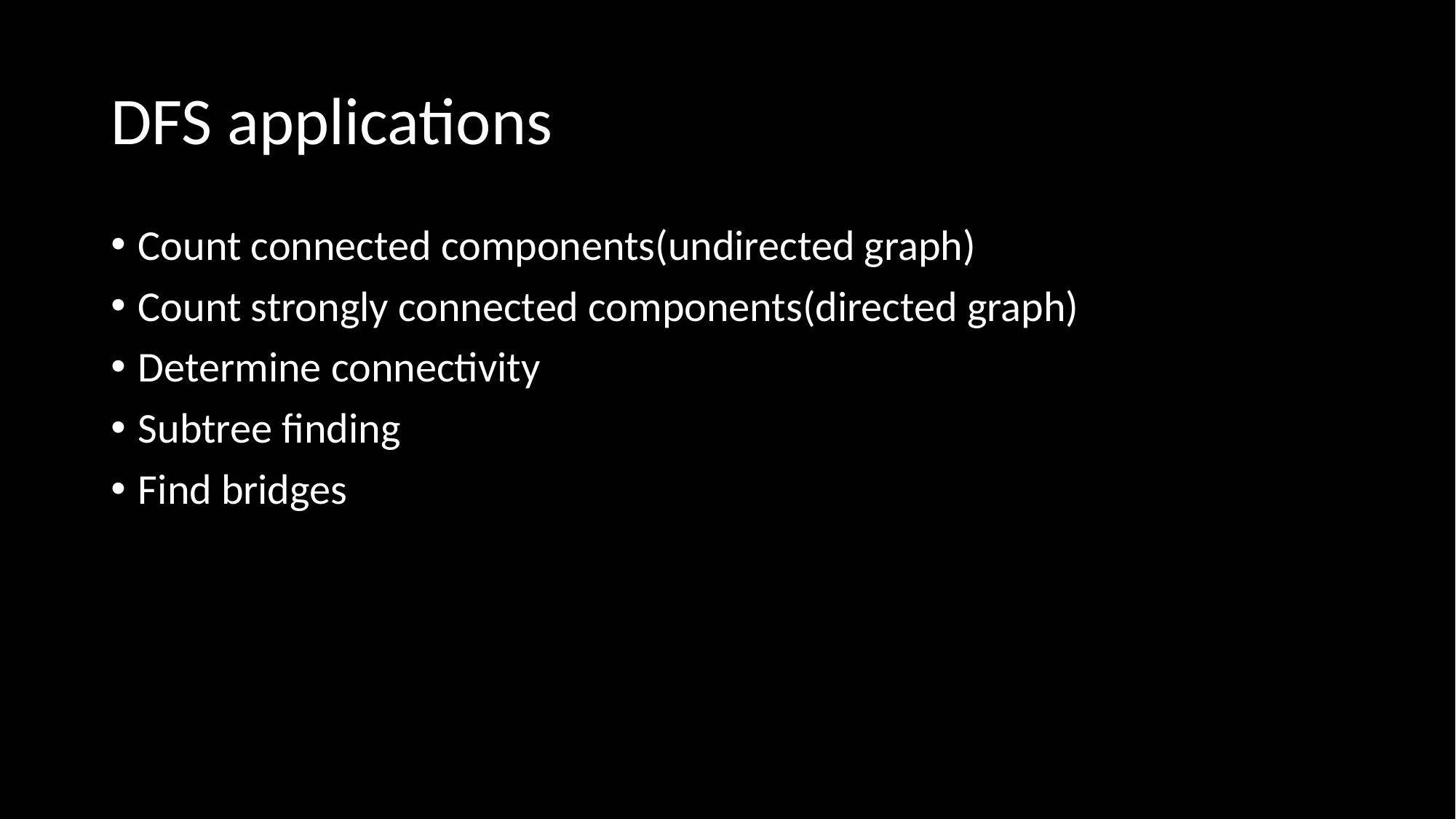

# DFS applications
Count connected components(undirected graph)
Count strongly connected components(directed graph)
Determine connectivity
Subtree finding
Find bridges